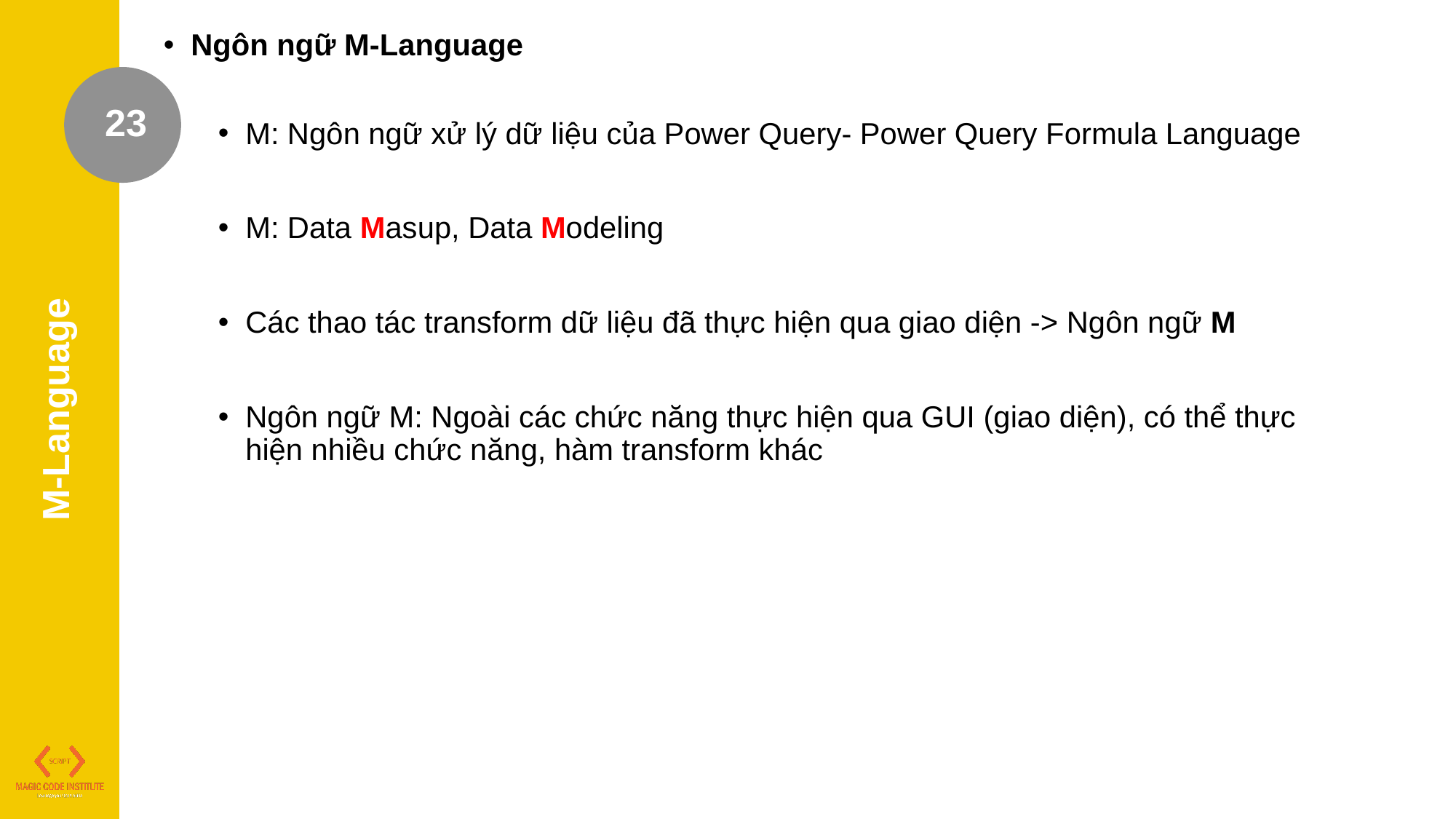

Ngôn ngữ M-Language

M: Ngôn ngữ xử lý dữ liệu của Power Query- Power Query Formula Language

M: Data Masup, Data Modeling

Các thao tác transform dữ liệu đã thực hiện qua giao diện -> Ngôn ngữ M

Ngôn ngữ M: Ngoài các chức năng thực hiện qua GUI (giao diện), có thể thực hiện nhiều chức năng, hàm transform khác

23
M-Language